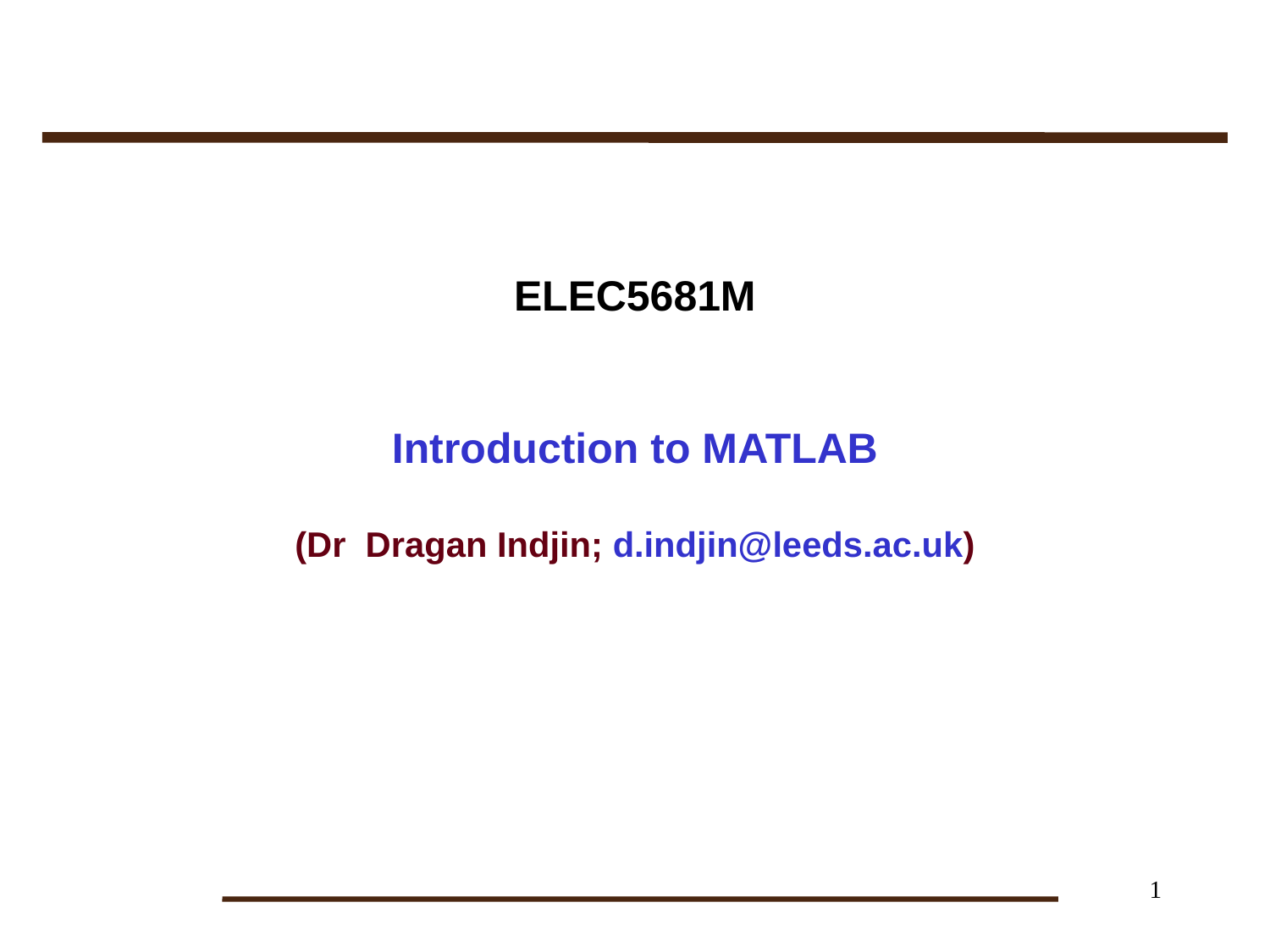

ELEC5681M

Introduction to MATLAB

(Dr  Dragan Indjin; d.indjin@leeds.ac.uk)

1